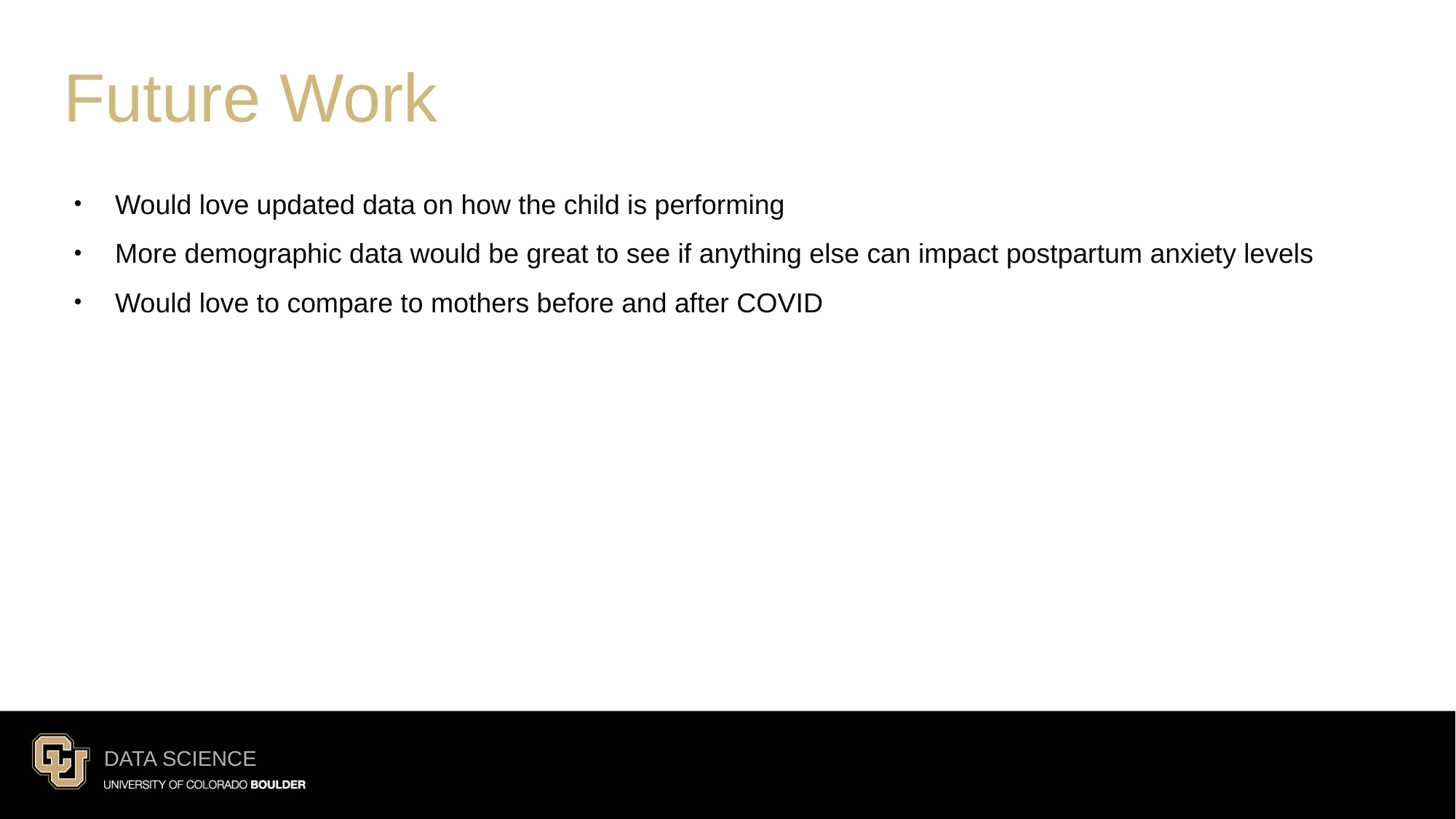

Future Work
Would love updated data on how the child is performing
More demographic data would be great to see if anything else can impact postpartum anxiety levels
Would love to compare to mothers before and after COVID

DATA SCIENCE